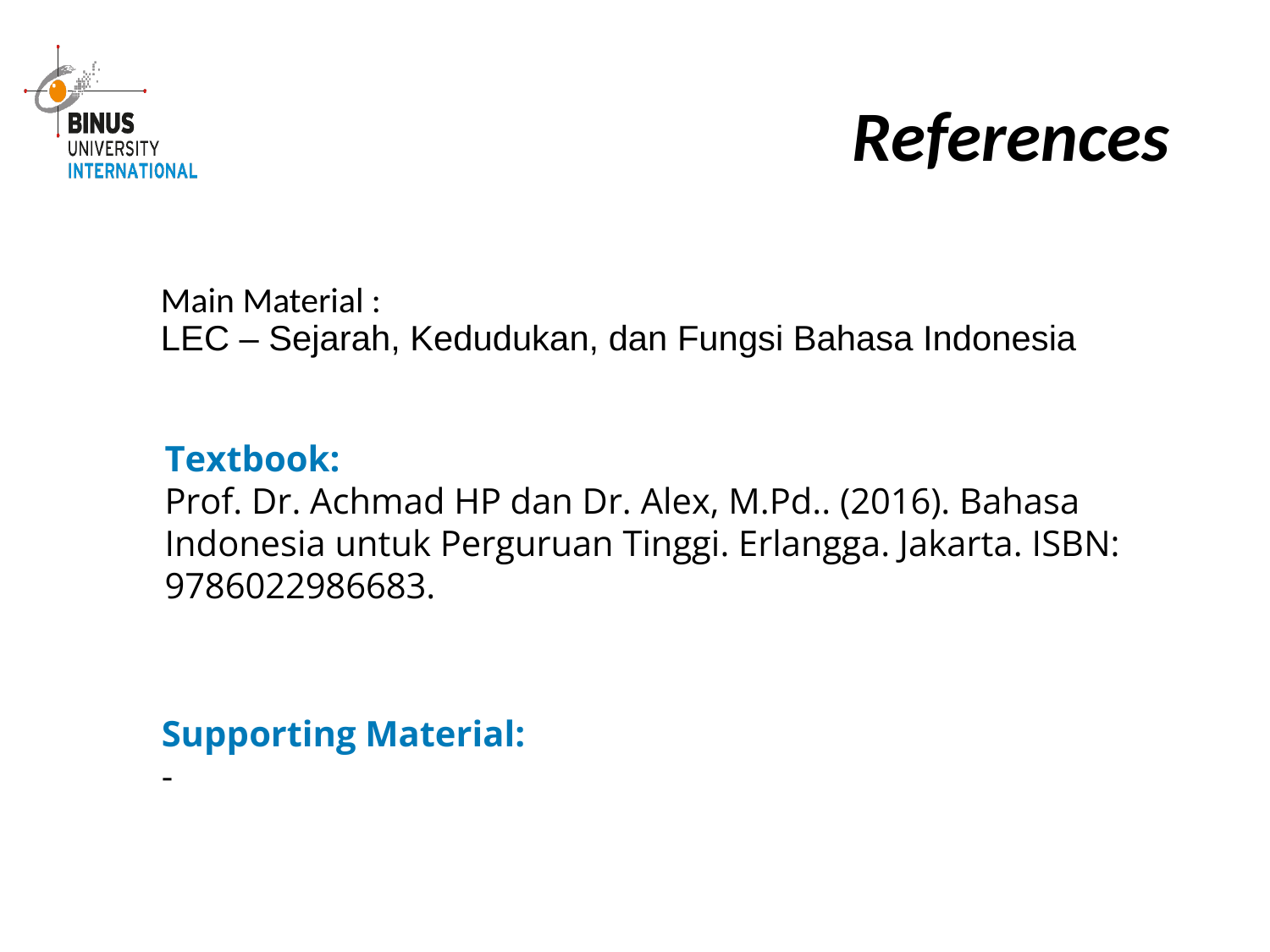

References
# Main Material : LEC – Sejarah, Kedudukan, dan Fungsi Bahasa Indonesia
Textbook:
Prof. Dr. Achmad HP dan Dr. Alex, M.Pd.. (2016). Bahasa Indonesia untuk Perguruan Tinggi. Erlangga. Jakarta. ISBN: 9786022986683.
Supporting Material:
-